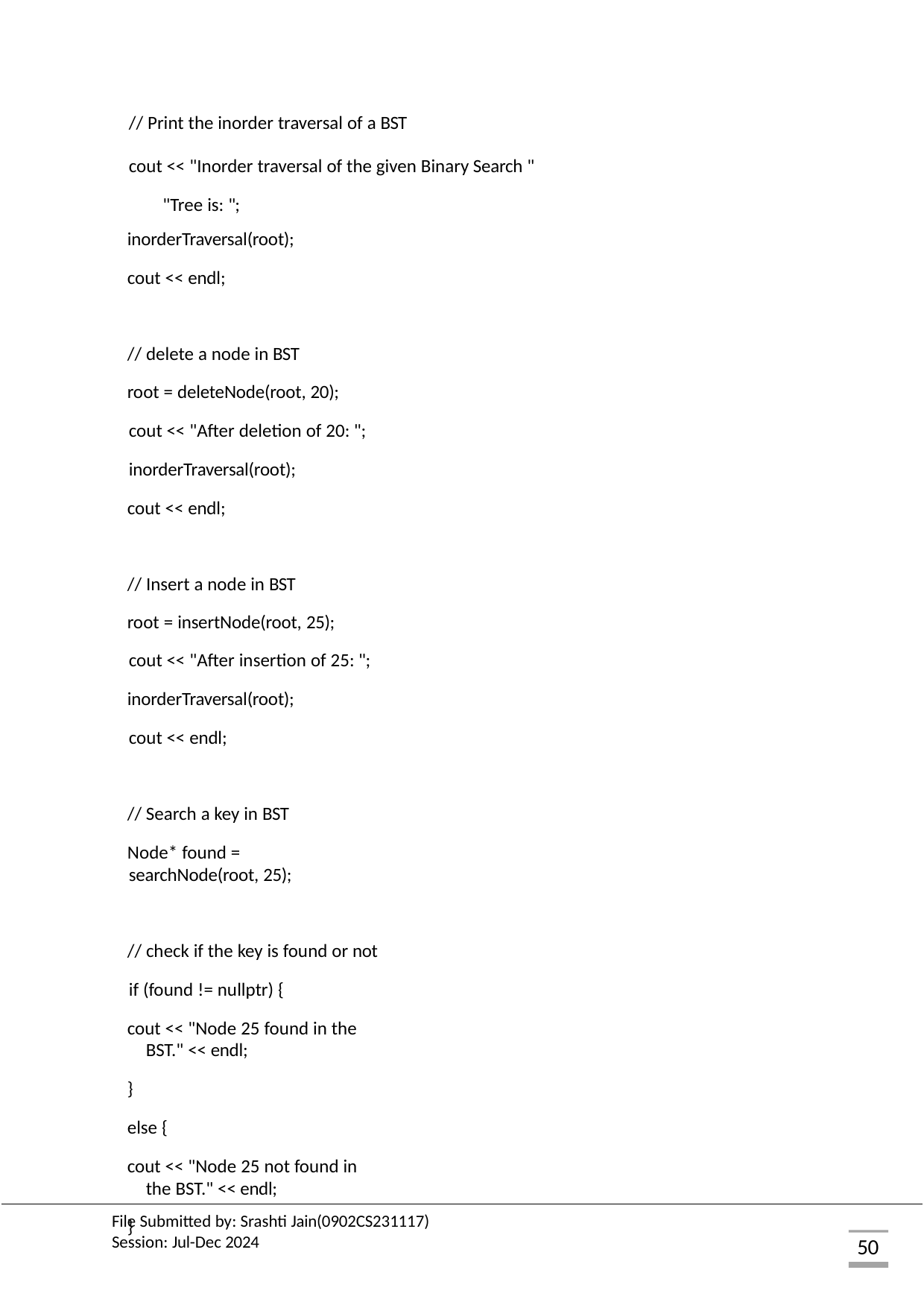

// Print the inorder traversal of a BST
cout << "Inorder traversal of the given Binary Search " "Tree is: ";
inorderTraversal(root);
cout << endl;

// delete a node in BST
root = deleteNode(root, 20); cout << "After deletion of 20: "; inorderTraversal(root);
cout << endl;

// Insert a node in BST
root = insertNode(root, 25); cout << "After insertion of 25: ";
inorderTraversal(root); cout << endl;

// Search a key in BST
Node* found = searchNode(root, 25);

// check if the key is found or not if (found != nullptr) {
cout << "Node 25 found in the BST." << endl;
}
else {
cout << "Node 25 not found in the BST." << endl;
}
File Submitted by: Srashti Jain(0902CS231117) Session: Jul-Dec 2024
50